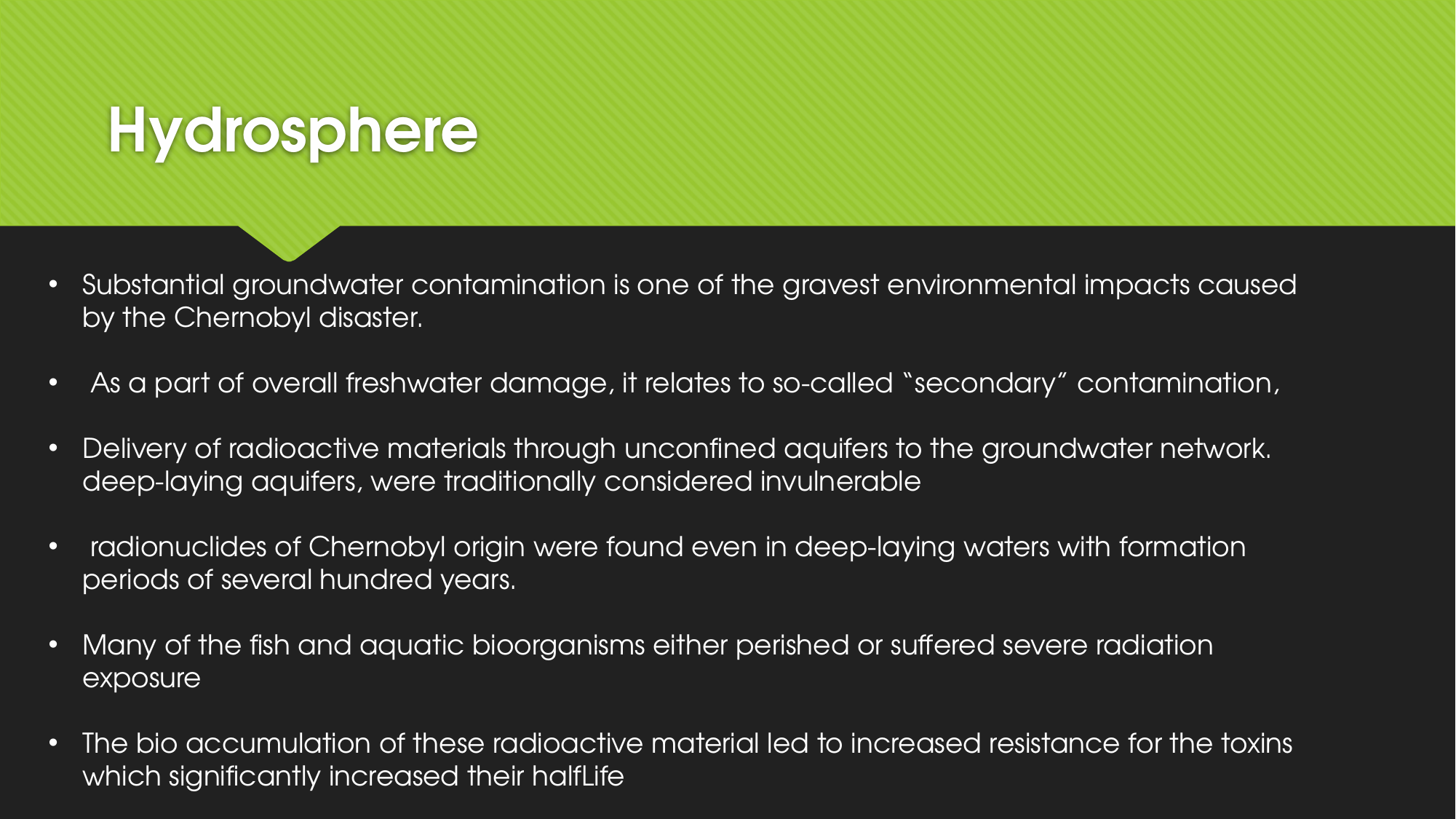

# Hydrosphere
Substantial groundwater contamination is one of the gravest environmental impacts caused by the Chernobyl disaster.

 As a part of overall freshwater damage, it relates to so-called “secondary” contamination,

Delivery of radioactive materials through unconfined aquifers to the groundwater network. deep-laying aquifers, were traditionally considered invulnerable

 radionuclides of Chernobyl origin were found even in deep-laying waters with formation periods of several hundred years.

Many of the fish and aquatic bioorganisms either perished or suffered severe radiation exposure

The bio accumulation of these radioactive material led to increased resistance for the toxins which significantly increased their halfLife